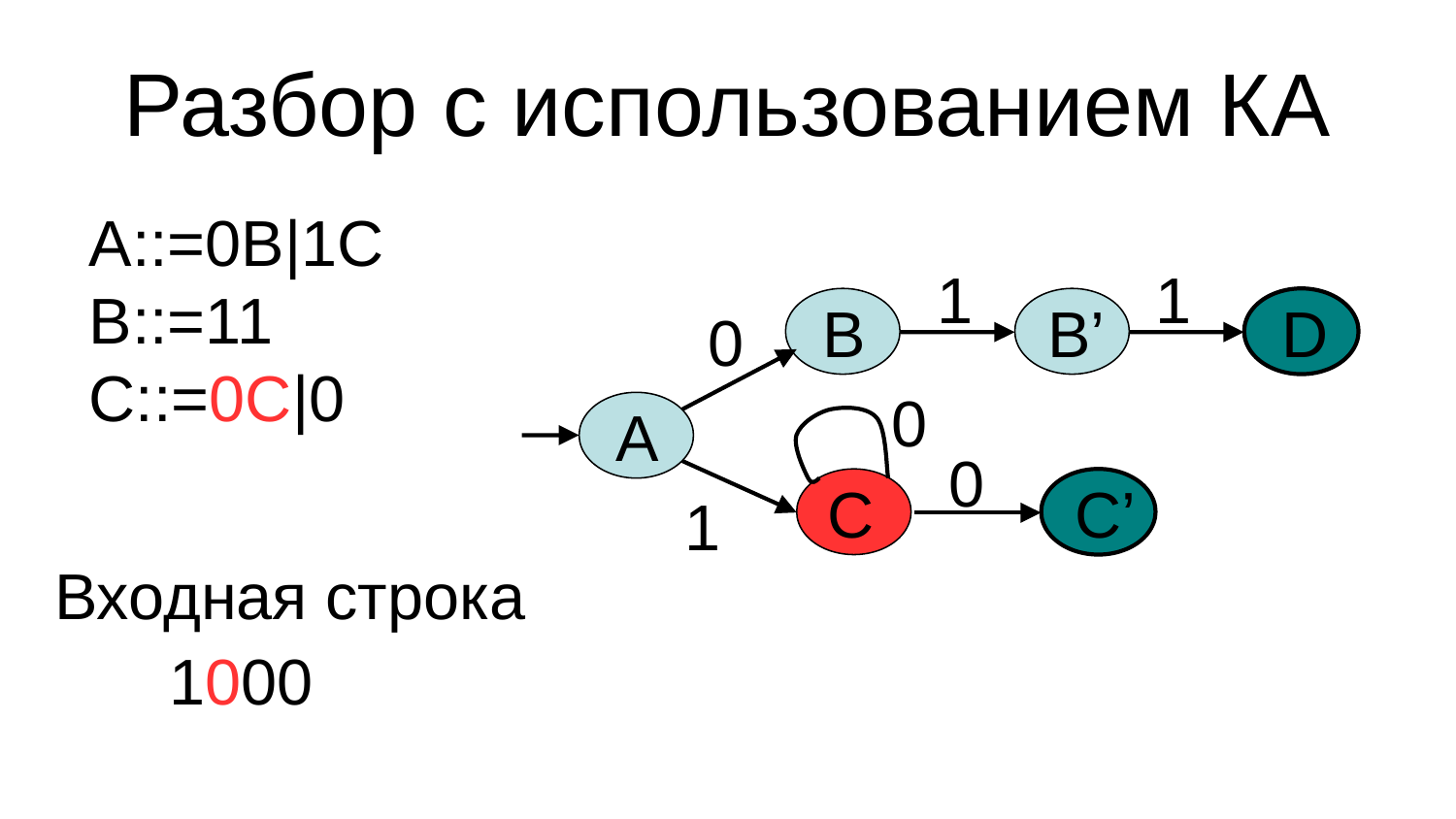

Разбор с использованием КА
A::=0B|
B::=11
C::=0C|0
1C
1
1
B
B’
D

0
0
A

0
C
C’

1
Входная строка
1000